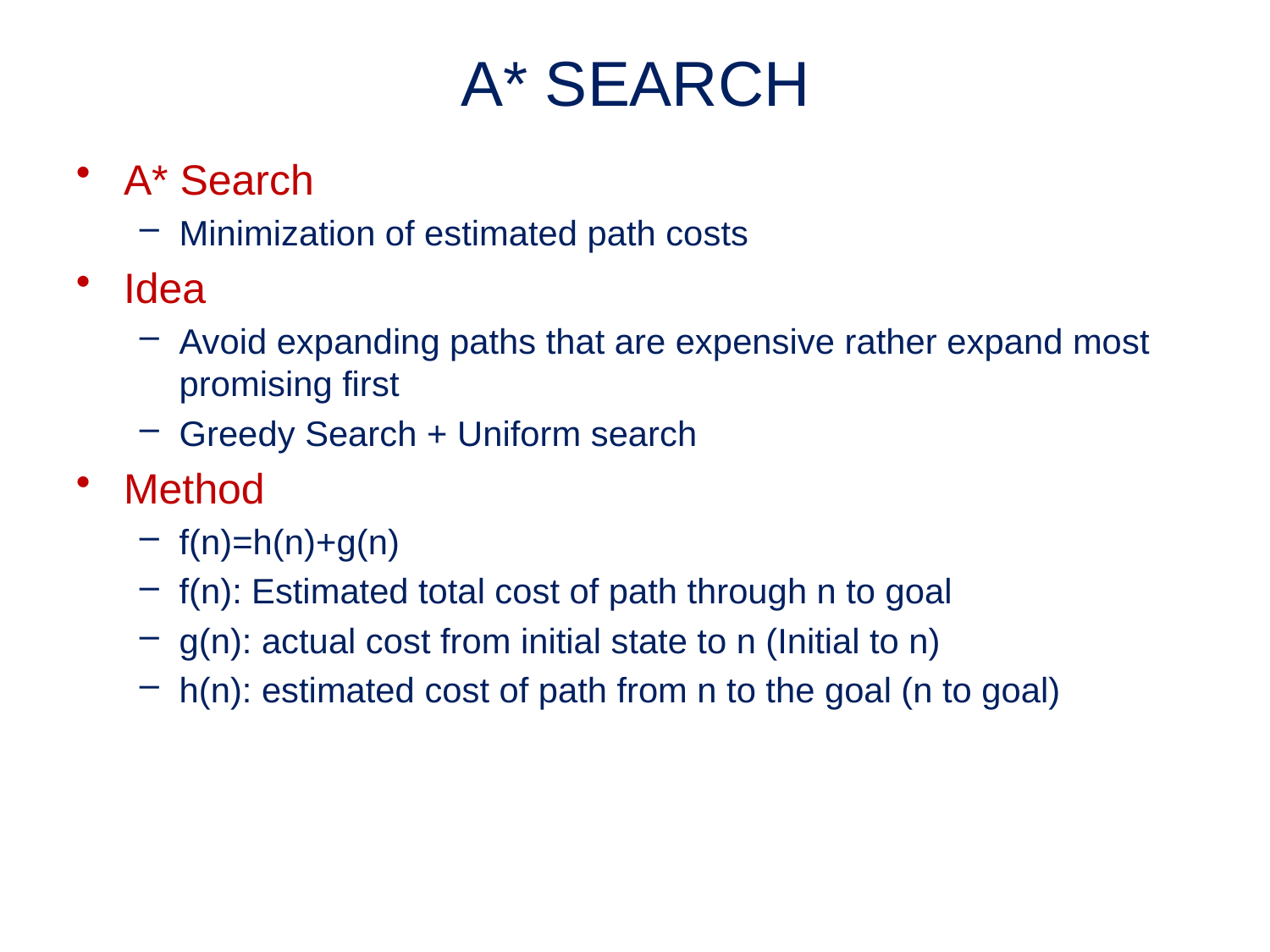

# A* SEARCH
A* Search
Minimization of estimated path costs
Idea
Avoid expanding paths that are expensive rather expand most promising first
Greedy Search + Uniform search
Method
f(n)=h(n)+g(n)
f(n): Estimated total cost of path through n to goal
g(n): actual cost from initial state to n (Initial to n)
h(n): estimated cost of path from n to the goal (n to goal)